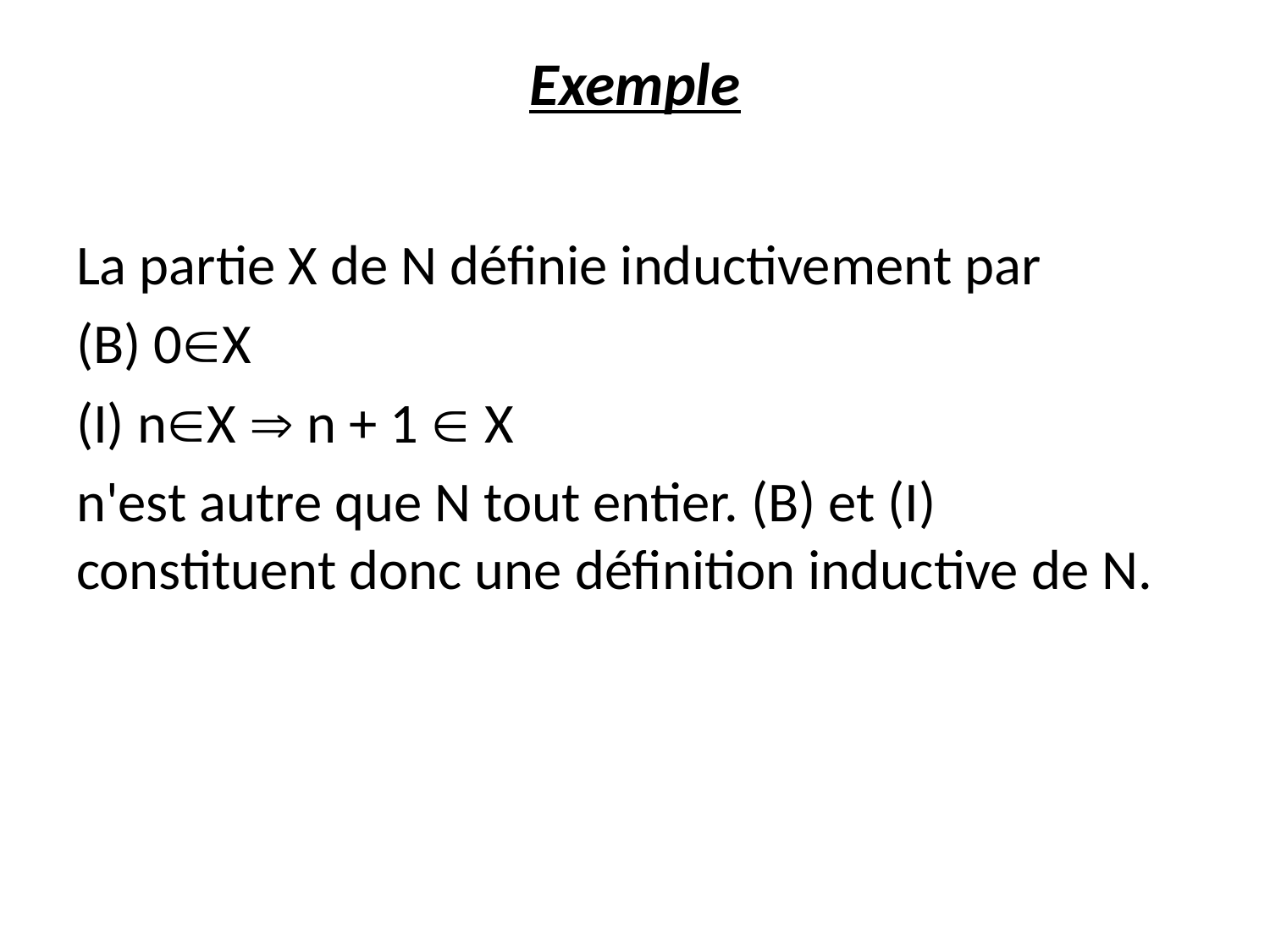

# Exemple
La partie X de N définie inductivement par
(B) 0∈X
(I) n∈X ⇒ n + 1 ∈ X
n'est autre que N tout entier. (B) et (I) constituent donc une définition inductive de N.